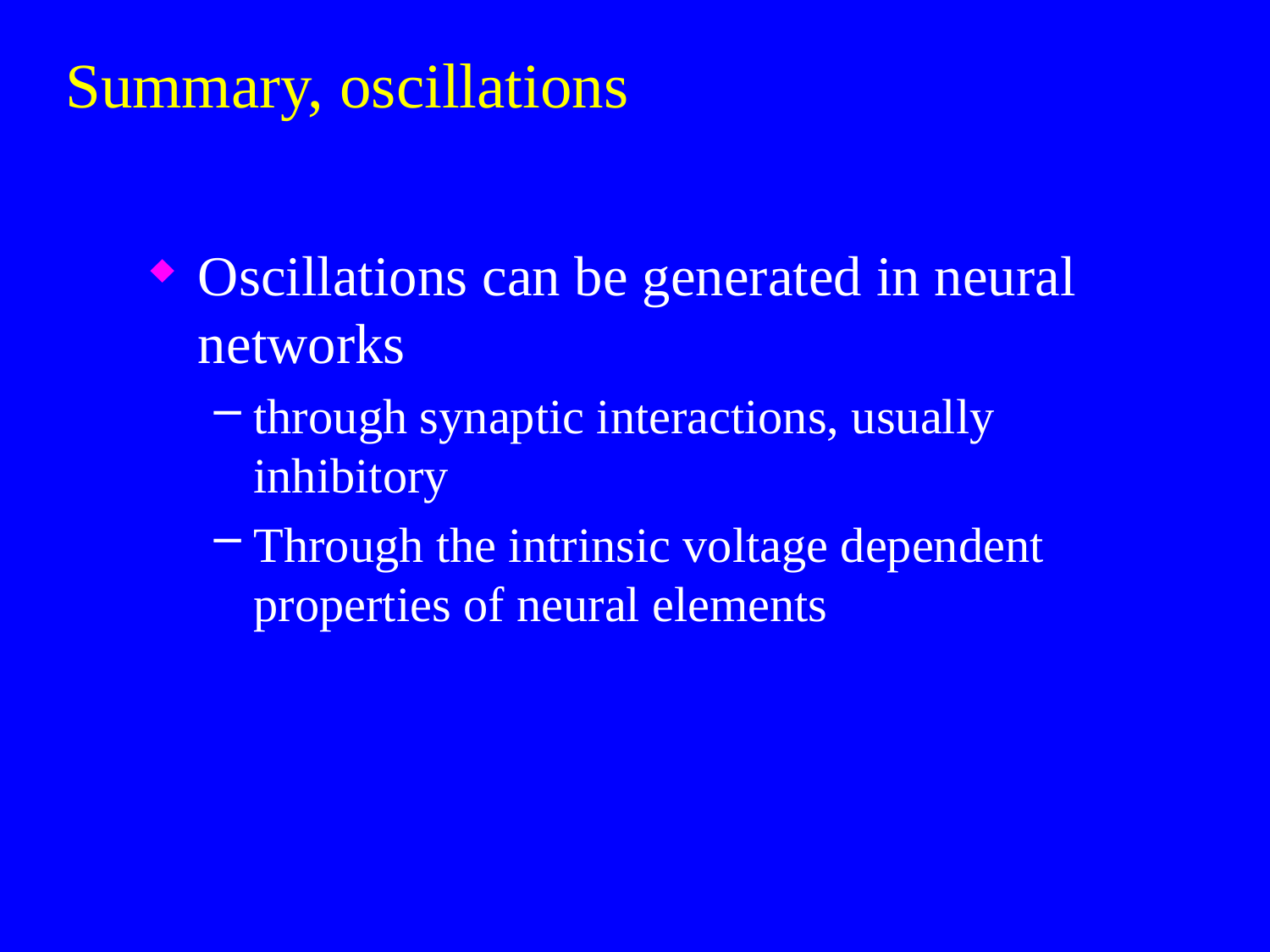

# Summary, oscillations
Oscillations can be generated in neural networks
through synaptic interactions, usually inhibitory
Through the intrinsic voltage dependent properties of neural elements